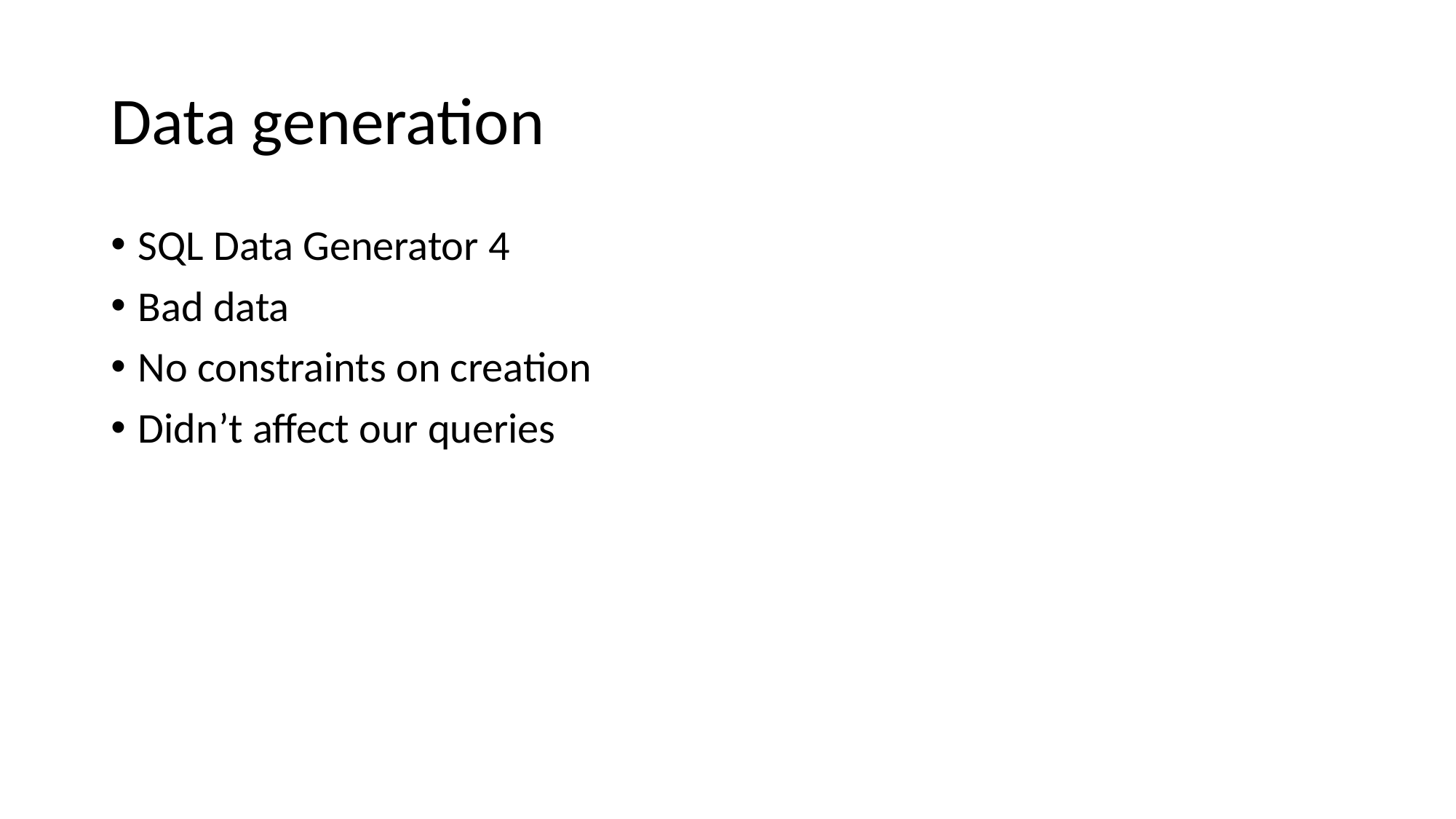

# Data generation
SQL Data Generator 4
Bad data
No constraints on creation
Didn’t affect our queries